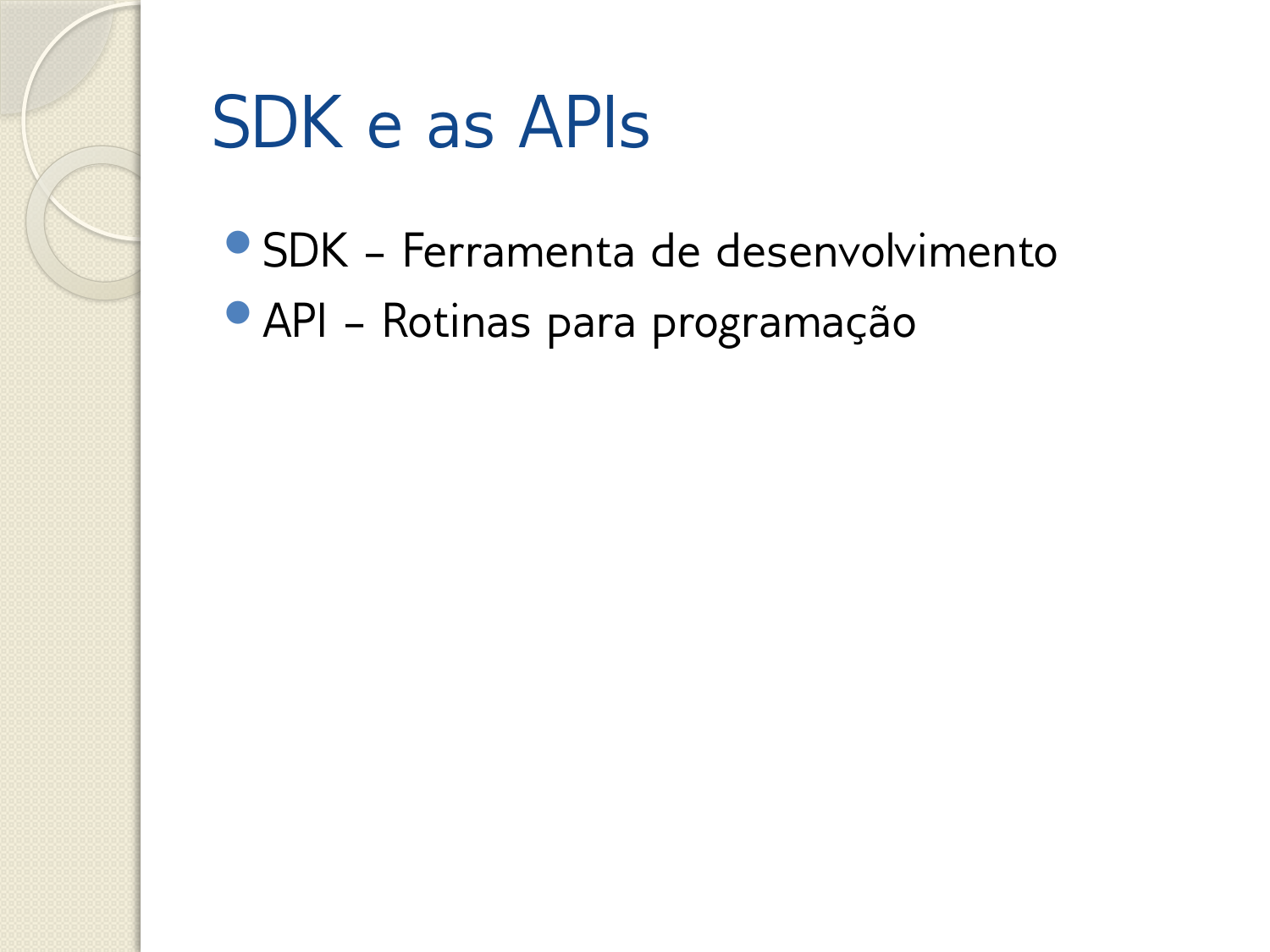

# SDK e as APIs
SDK – Ferramenta de desenvolvimento
API – Rotinas para programação